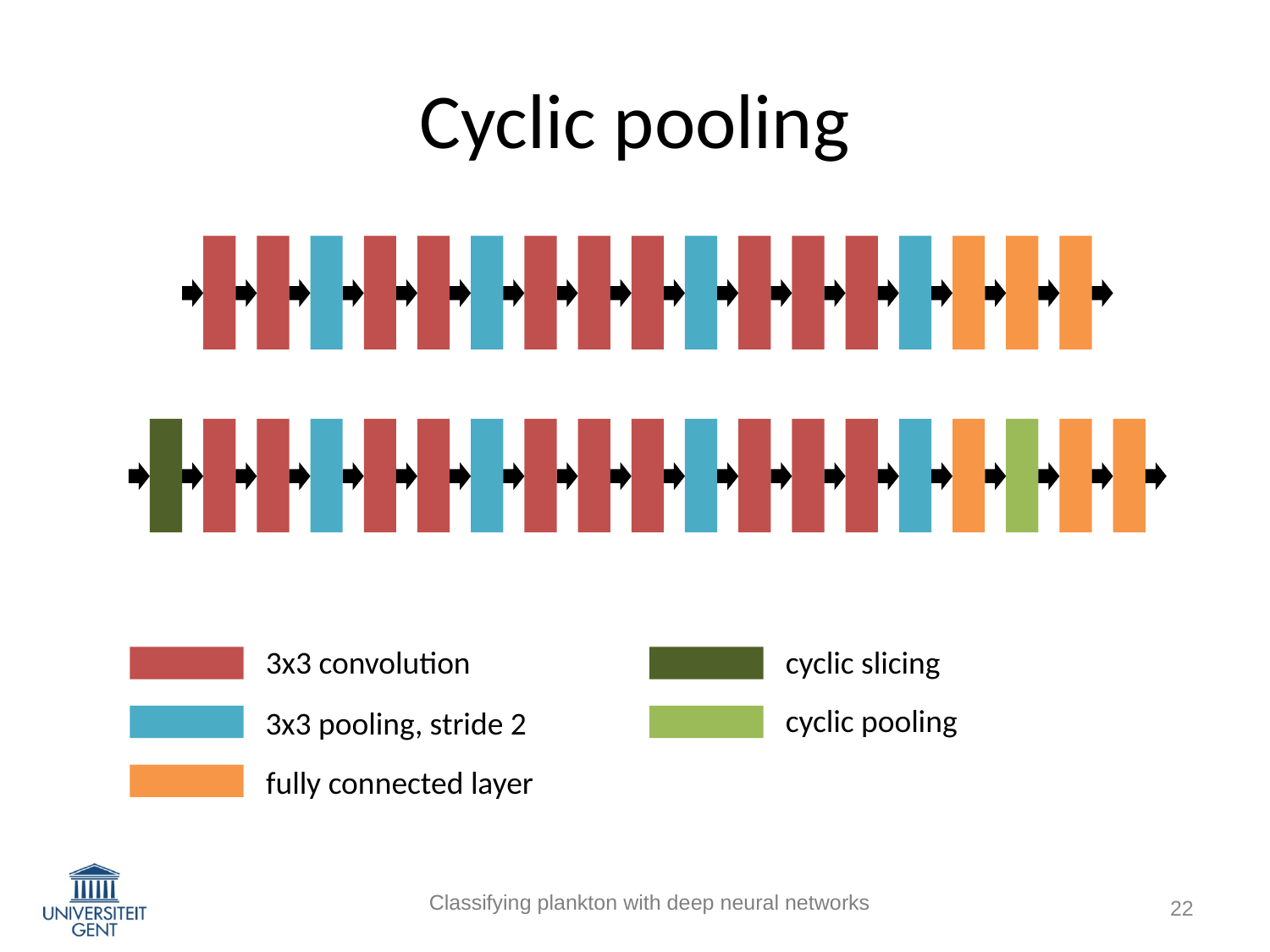

# Cyclic pooling

3x3 convolution
cyclic slicing

cyclic pooling
3x3 pooling, stride 2

fully connected layer
22